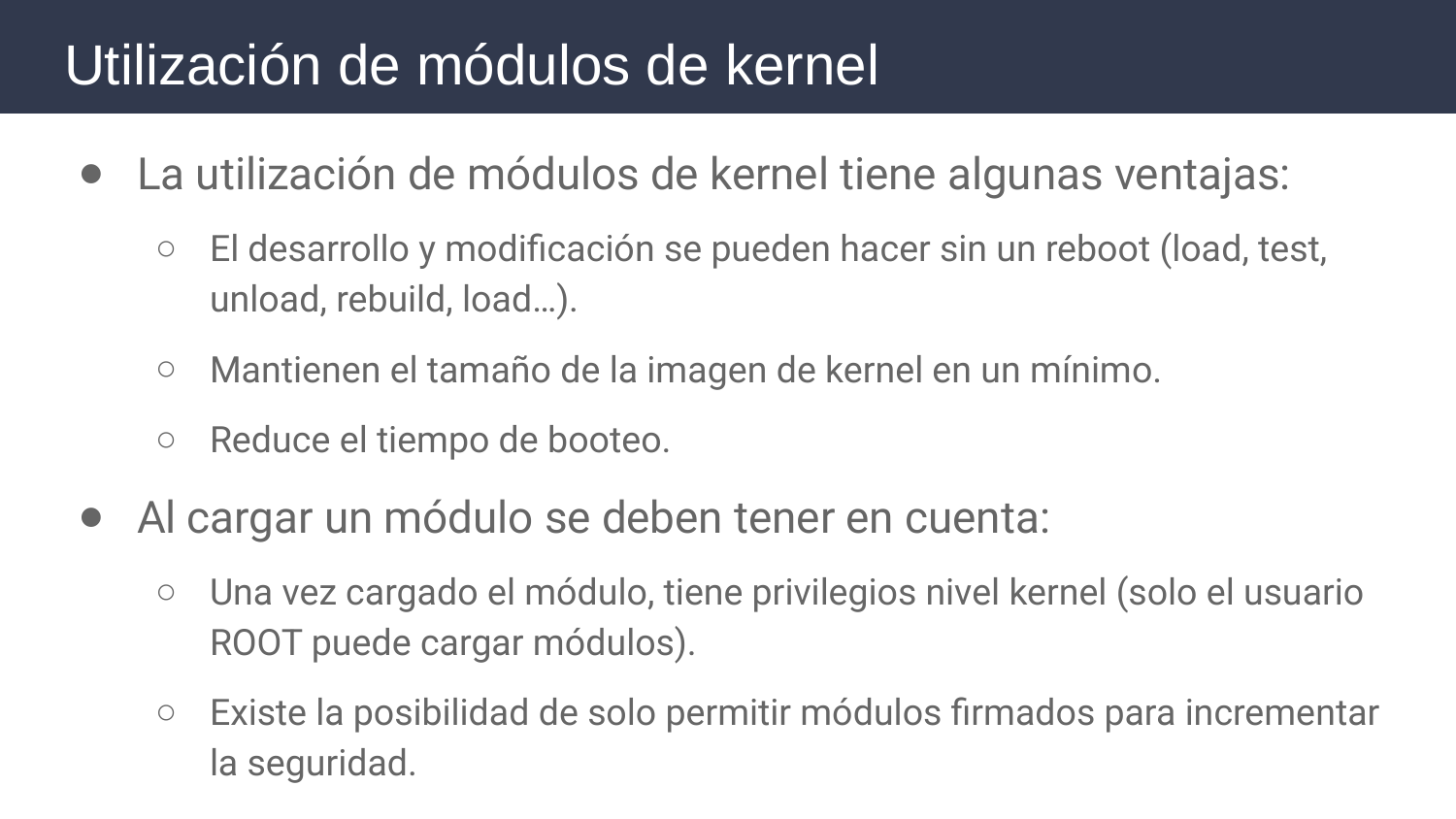

# Utilización de módulos de kernel

La utilización de módulos de kernel tiene algunas ventajas:
El desarrollo y modificación se pueden hacer sin un reboot (load, test, unload, rebuild, load…).
Mantienen el tamaño de la imagen de kernel en un mínimo.
Reduce el tiempo de booteo.
Al cargar un módulo se deben tener en cuenta:
Una vez cargado el módulo, tiene privilegios nivel kernel (solo el usuario ROOT puede cargar módulos).
Existe la posibilidad de solo permitir módulos firmados para incrementar la seguridad.